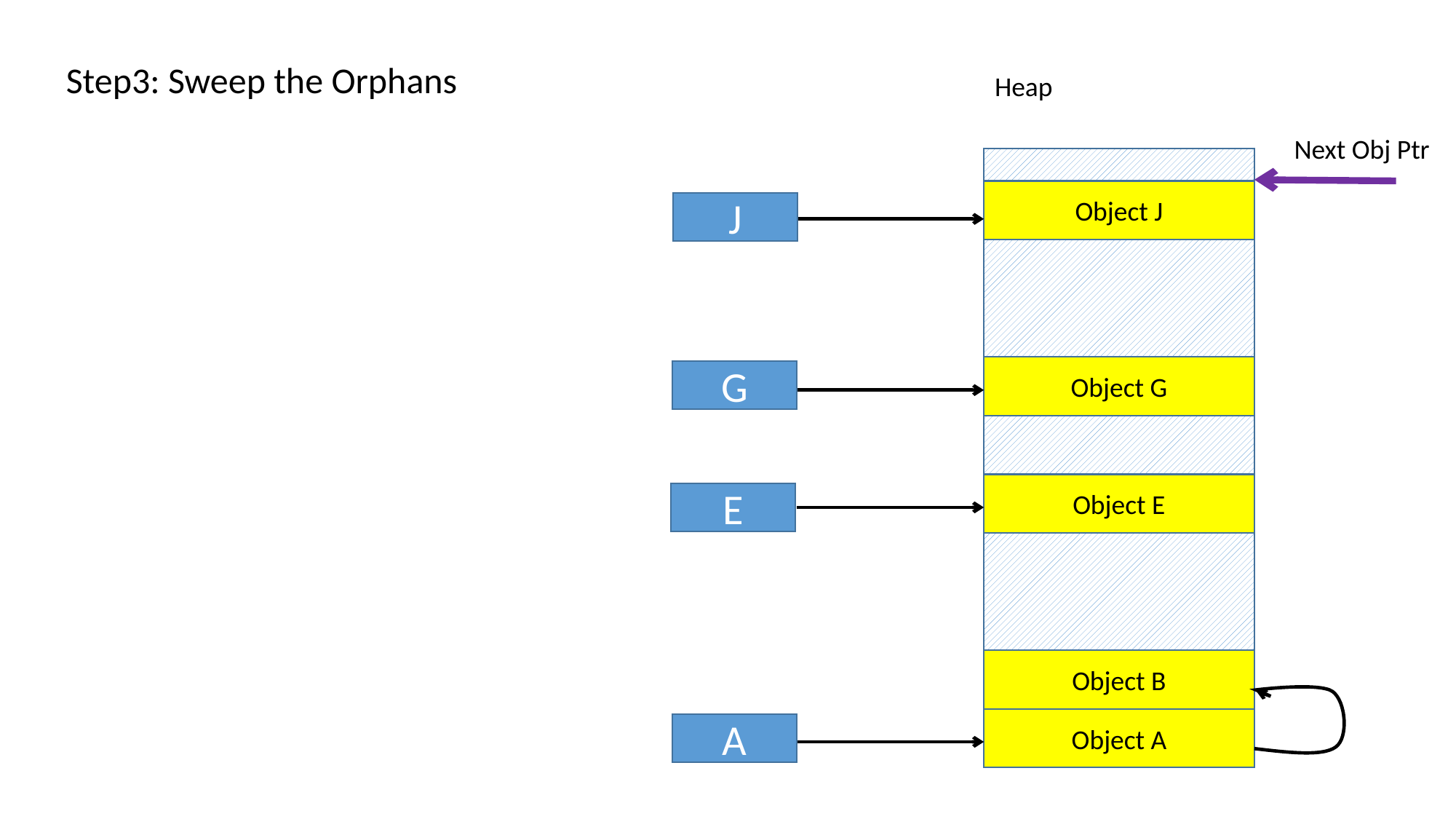

Step3: Sweep the Orphans
Heap
Next Obj Ptr

Object J
J
Object G
G
Object E
E
Object B

Object A
A